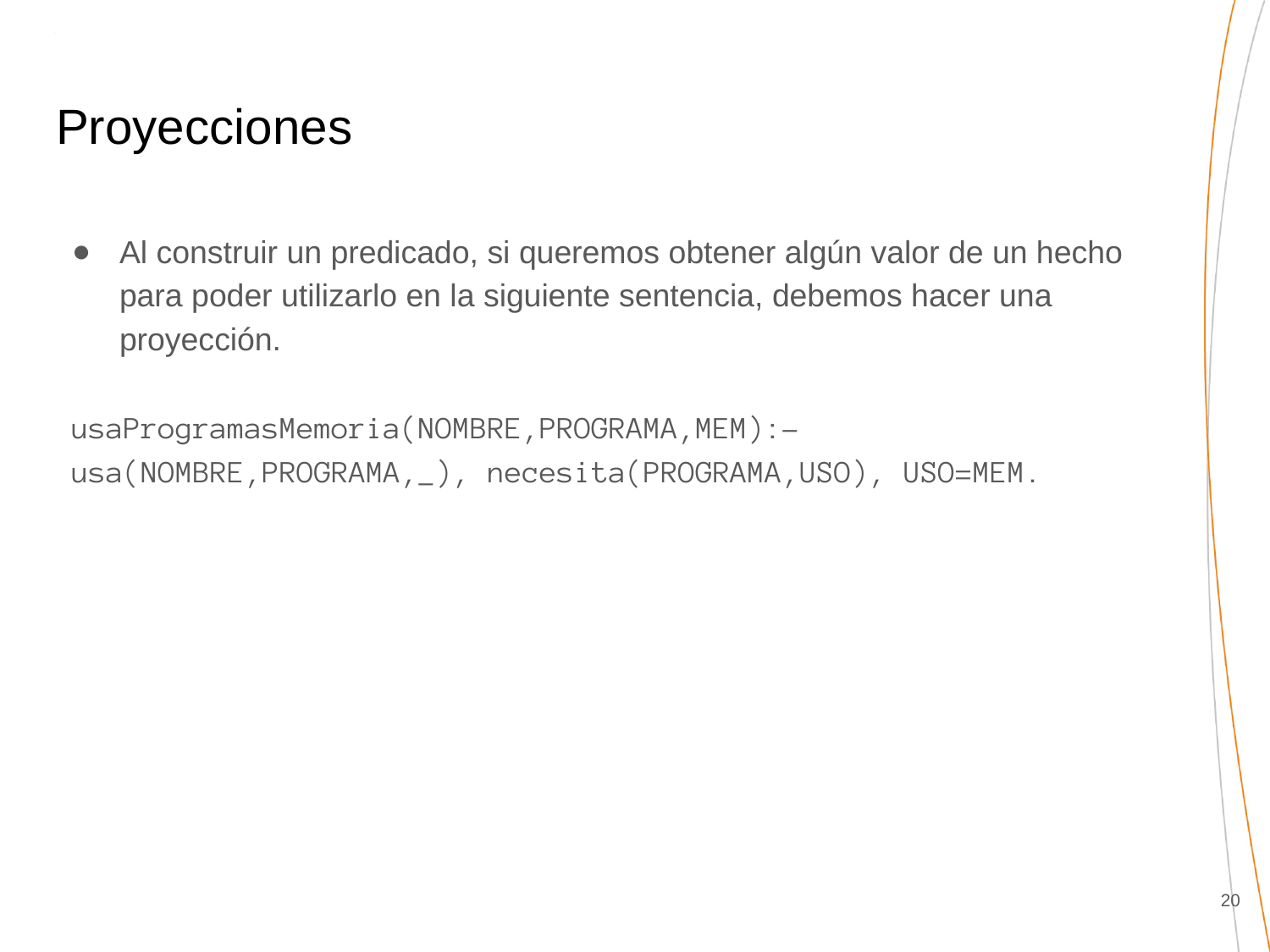

# Proyecciones
Al construir un predicado, si queremos obtener algún valor de un hecho para poder utilizarlo en la siguiente sentencia, debemos hacer una proyección.

usaProgramasMemoria(NOMBRE,PROGRAMA,MEM):-	usa(NOMBRE,PROGRAMA,_), necesita(PROGRAMA,USO), USO=MEM.
20